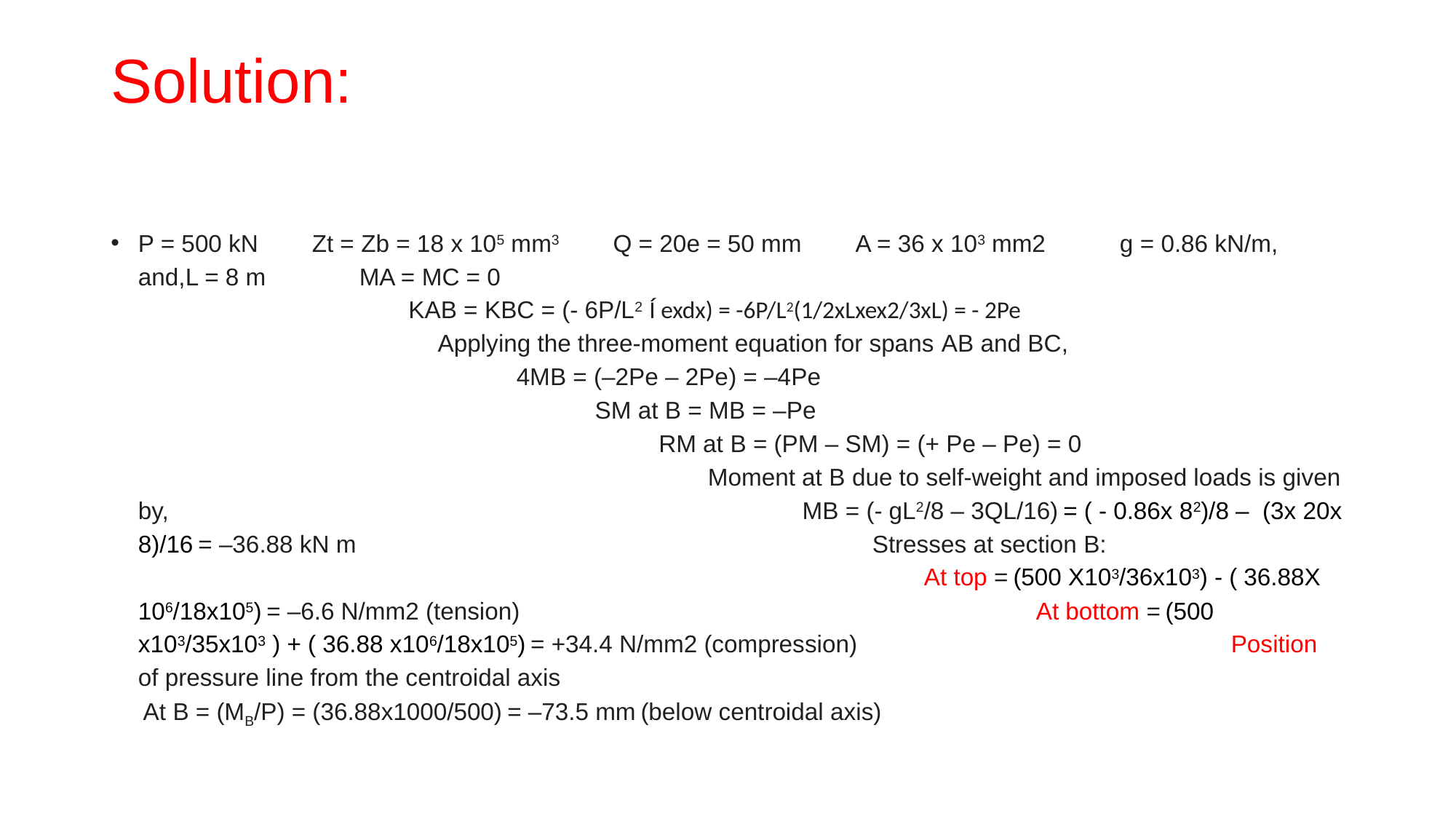

# Solution:
P = 500 kN        Zt = Zb = 18 x 105 mm3        Q = 20e = 50 mm        A = 36 x 103 mm2           g = 0.86 kN/m,    and,L = 8 m                   MA = MC = 0                                                                                                                                                                                                                                   KAB = KBC = (- 6P/L2 Í exdx) = -6P/L2(1/2xLxex2/3xL) = - 2Pe                                                                                                                               Applying the three-moment equation for spans AB and BC,                                                                                                                                      4MB = (–2Pe – 2Pe) = –4Pe                                                                                                                                                                                                        SM at B = MB = –Pe                                                                                                                                                                                                                      RM at B = (PM – SM) = (+ Pe – Pe) = 0                                                                                                                                                                          Moment at B due to self-weight and imposed loads is given by,                                                                                                                                 MB = (- gL2/8 – 3QL/16) = ( - 0.86x 82)/8 –  (3x 20x 8)/16 = –36.88 kN m                                                                                                         Stresses at section B:                                                                                                                                                                                                                 At top = (500 X103/36x103) - ( 36.88X 106/18x105) = –6.6 N/mm2 (tension)                                                                                                         At bottom = (500 x103/35x103 ) + ( 36.88 x106/18x105) = +34.4 N/mm2 (compression)                                                                            Position of pressure line from the centroidal axis                                                                                                                                                                 At B = (MB/P) = (36.88x1000/500) = –73.5 mm (below centroidal axis)